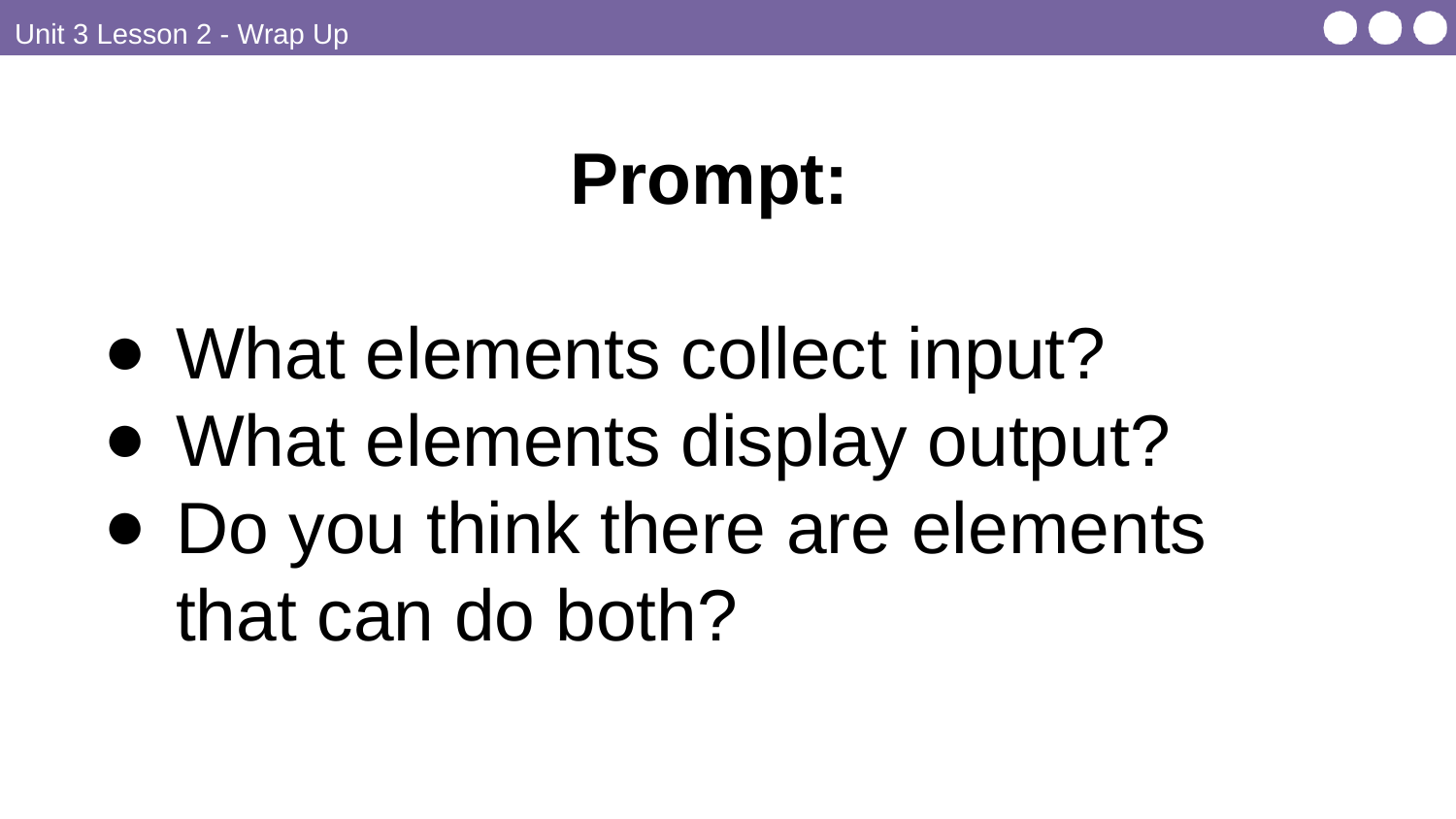

Unit 3 Lesson 2 - Wrap Up
Prompt:

What elements collect input?
What elements display output?
Do you think there are elements that can do both?